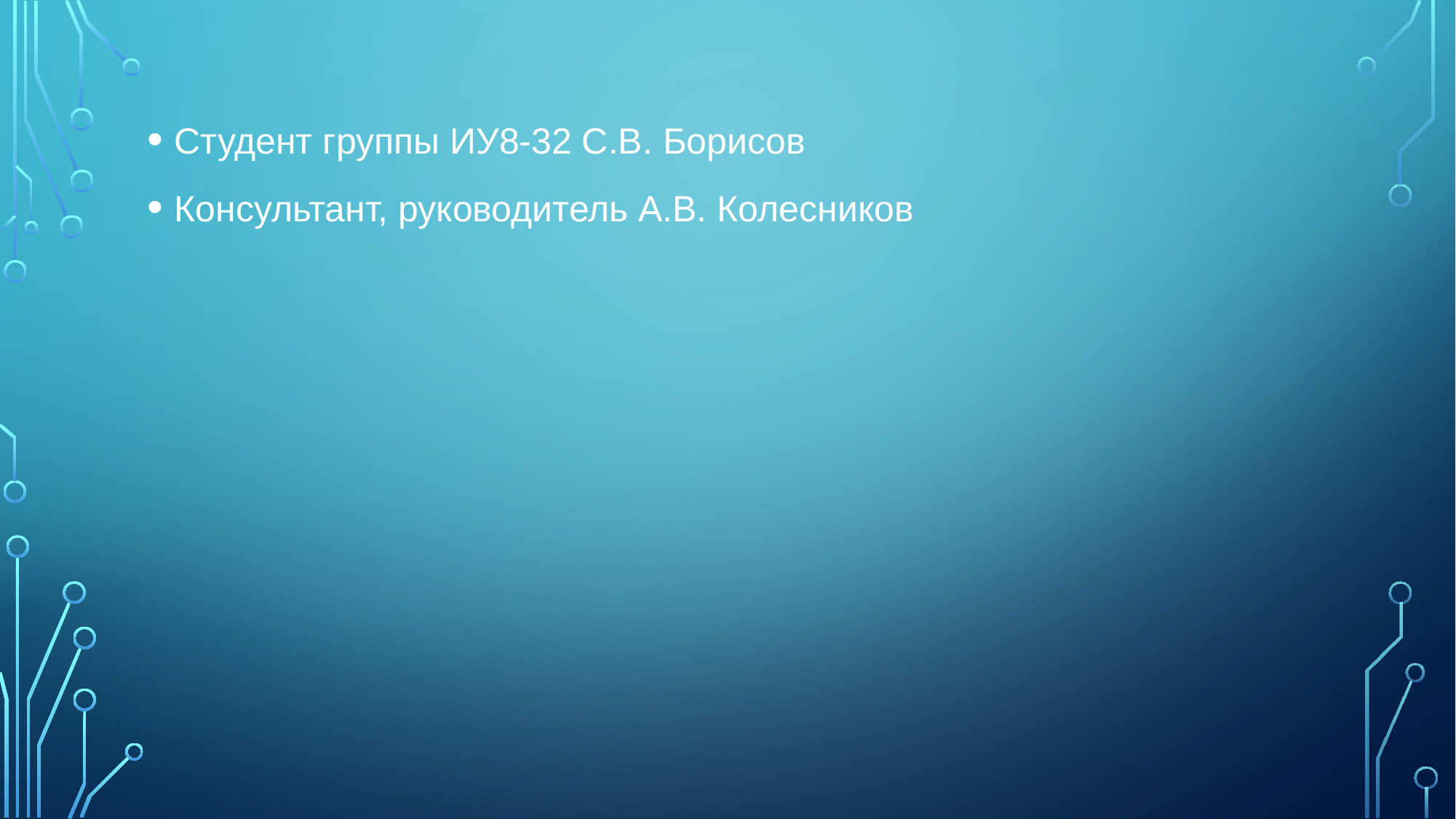

#
Студент группы ИУ8-32 С.В. Борисов
Консультант, руководитель А.В. Колесников